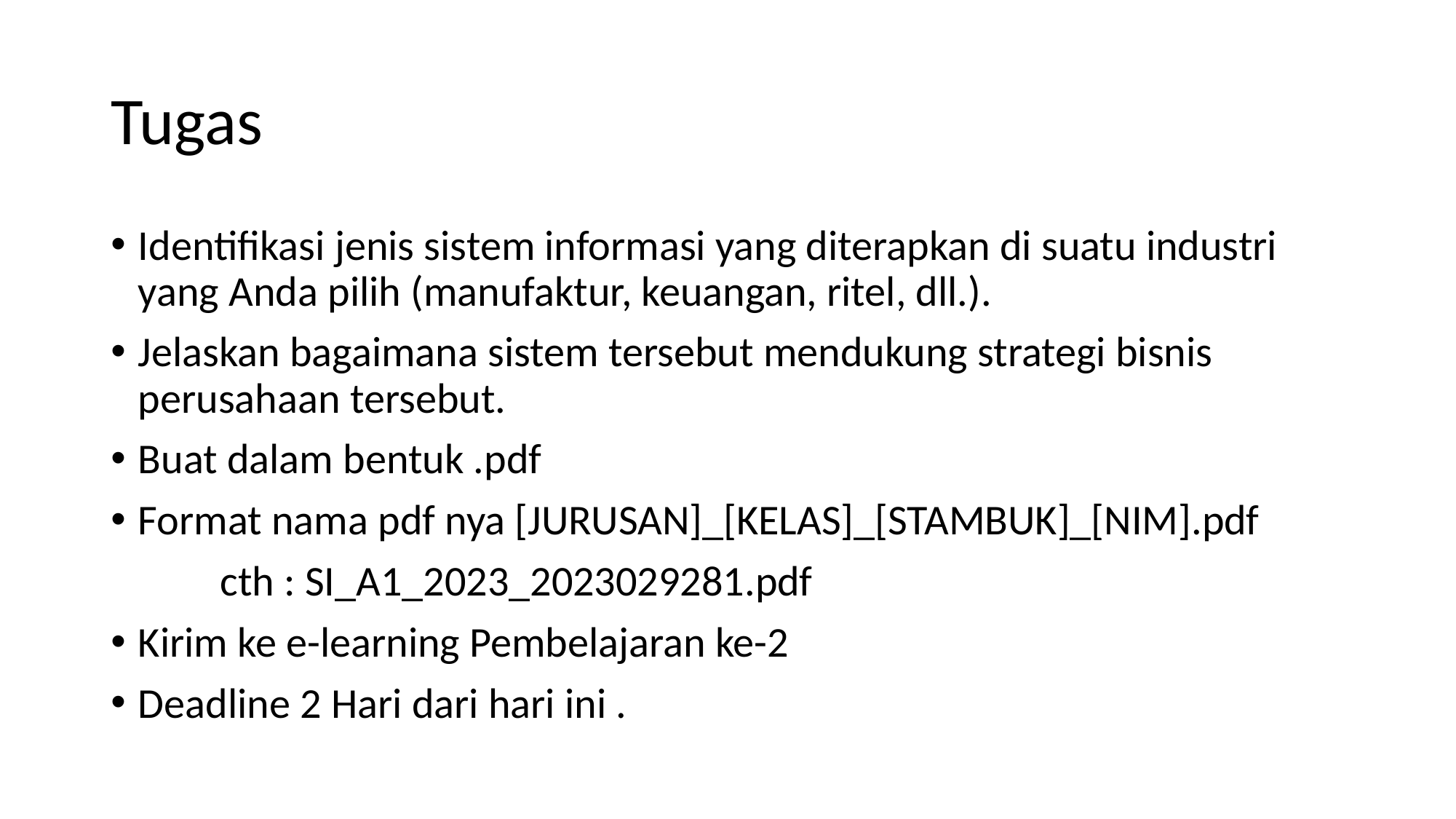

# Tugas
Identifikasi jenis sistem informasi yang diterapkan di suatu industri yang Anda pilih (manufaktur, keuangan, ritel, dll.).
Jelaskan bagaimana sistem tersebut mendukung strategi bisnis perusahaan tersebut.
Buat dalam bentuk .pdf
Format nama pdf nya [JURUSAN]_[KELAS]_[STAMBUK]_[NIM].pdf
	cth : SI_A1_2023_2023029281.pdf
Kirim ke e-learning Pembelajaran ke-2
Deadline 2 Hari dari hari ini .